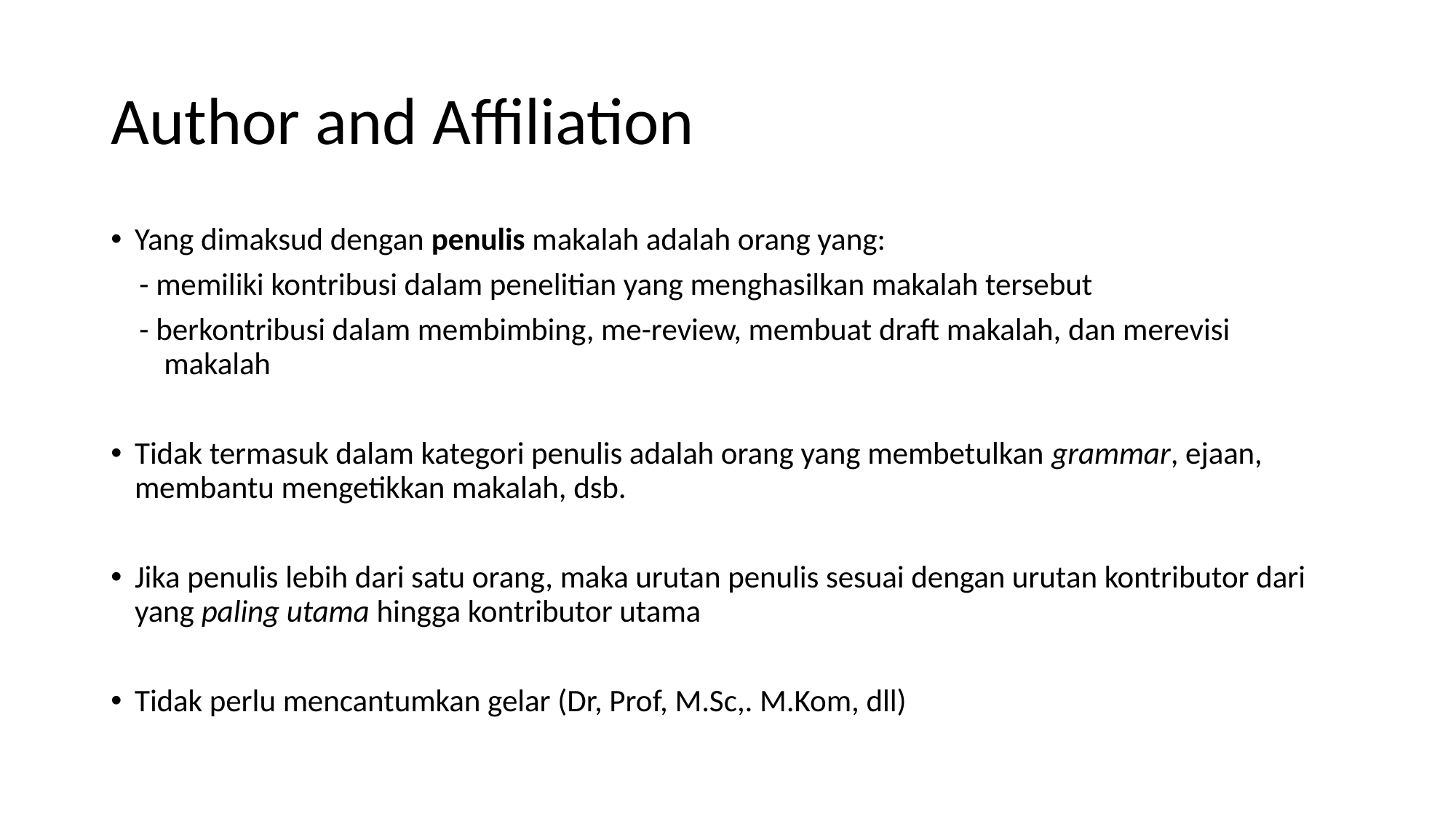

# Author and Affiliation
Yang dimaksud dengan penulis makalah adalah orang yang:
    - memiliki kontribusi dalam penelitian yang menghasilkan makalah tersebut
    - berkontribusi dalam membimbing, me-review, membuat draft makalah, dan merevisi makalah

Tidak termasuk dalam kategori penulis adalah orang yang membetulkan grammar, ejaan, membantu mengetikkan makalah, dsb.

Jika penulis lebih dari satu orang, maka urutan penulis sesuai dengan urutan kontributor dari yang paling utama hingga kontributor utama

Tidak perlu mencantumkan gelar (Dr, Prof, M.Sc,. M.Kom, dll)